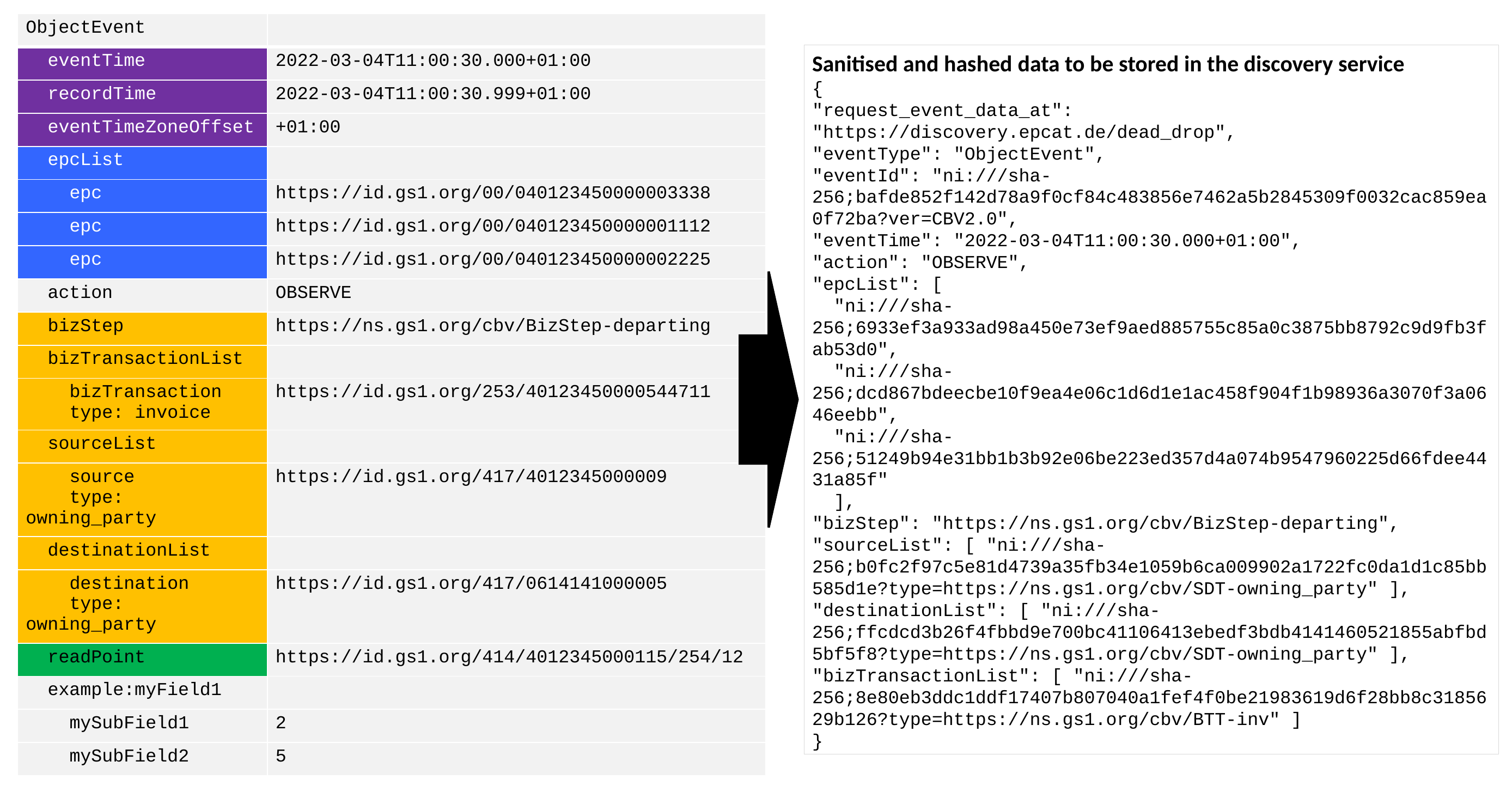

| ObjectEvent |  |
| --- | --- |
| eventTime | 2022-03-04T11:00:30.000+01:00 |
| recordTime | 2022-03-04T11:00:30.999+01:00 |
| eventTimeZoneOffset | +01:00 |
| epcList |  |
| epc | https://id.gs1.org/00/040123450000003338 |
| epc | https://id.gs1.org/00/040123450000001112 |
| epc | https://id.gs1.org/00/040123450000002225 |
| action | OBSERVE |
| bizStep | https://ns.gs1.org/cbv/BizStep-departing |
| bizTransactionList |  |
| bizTransaction type: invoice | https://id.gs1.org/253/40123450000544711 |
| sourceList |  |
| source type: owning\_party | https://id.gs1.org/417/4012345000009 |
| destinationList |  |
| destination type: owning\_party | https://id.gs1.org/417/0614141000005 |
| readPoint | https://id.gs1.org/414/4012345000115/254/12 |
| example:myField1 |  |
| mySubField1 | 2 |
| mySubField2 | 5 |
Sanitised and hashed data to be stored in the discovery service
{
"request_event_data_at": "https://discovery.epcat.de/dead_drop",
"eventType": "ObjectEvent",
"eventId": "ni:///sha-256;bafde852f142d78a9f0cf84c483856e7462a5b2845309f0032cac859ea0f72ba?ver=CBV2.0",
"eventTime": "2022-03-04T11:00:30.000+01:00",
"action": "OBSERVE",
"epcList": [
  "ni:///sha-256;6933ef3a933ad98a450e73ef9aed885755c85a0c3875bb8792c9d9fb3fab53d0",
  "ni:///sha-256;dcd867bdeecbe10f9ea4e06c1d6d1e1ac458f904f1b98936a3070f3a0646eebb",
  "ni:///sha-256;51249b94e31bb1b3b92e06be223ed357d4a074b9547960225d66fdee4431a85f"
  ],
"bizStep": "https://ns.gs1.org/cbv/BizStep-departing",
"sourceList": [ "ni:///sha-256;b0fc2f97c5e81d4739a35fb34e1059b6ca009902a1722fc0da1d1c85bb585d1e?type=https://ns.gs1.org/cbv/SDT-owning_party" ],
"destinationList": [ "ni:///sha-256;ffcdcd3b26f4fbbd9e700bc41106413ebedf3bdb4141460521855abfbd5bf5f8?type=https://ns.gs1.org/cbv/SDT-owning_party" ],
"bizTransactionList": [ "ni:///sha-256;8e80eb3ddc1ddf17407b807040a1fef4f0be21983619d6f28bb8c3185629b126?type=https://ns.gs1.org/cbv/BTT-inv" ]
}